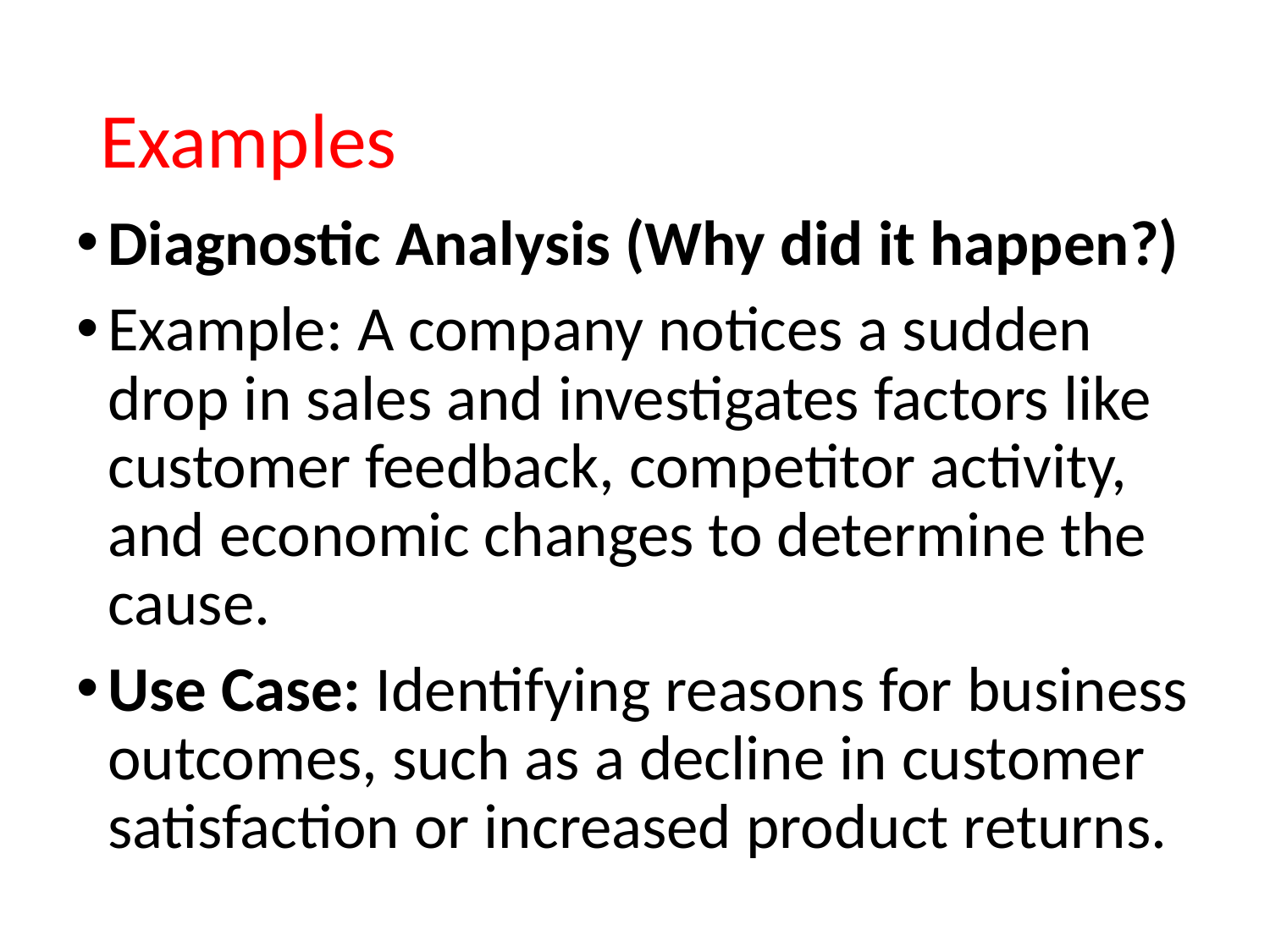

# Examples
Diagnostic Analysis (Why did it happen?)
Example: A company notices a sudden drop in sales and investigates factors like customer feedback, competitor activity, and economic changes to determine the cause.
Use Case: Identifying reasons for business outcomes, such as a decline in customer satisfaction or increased product returns.